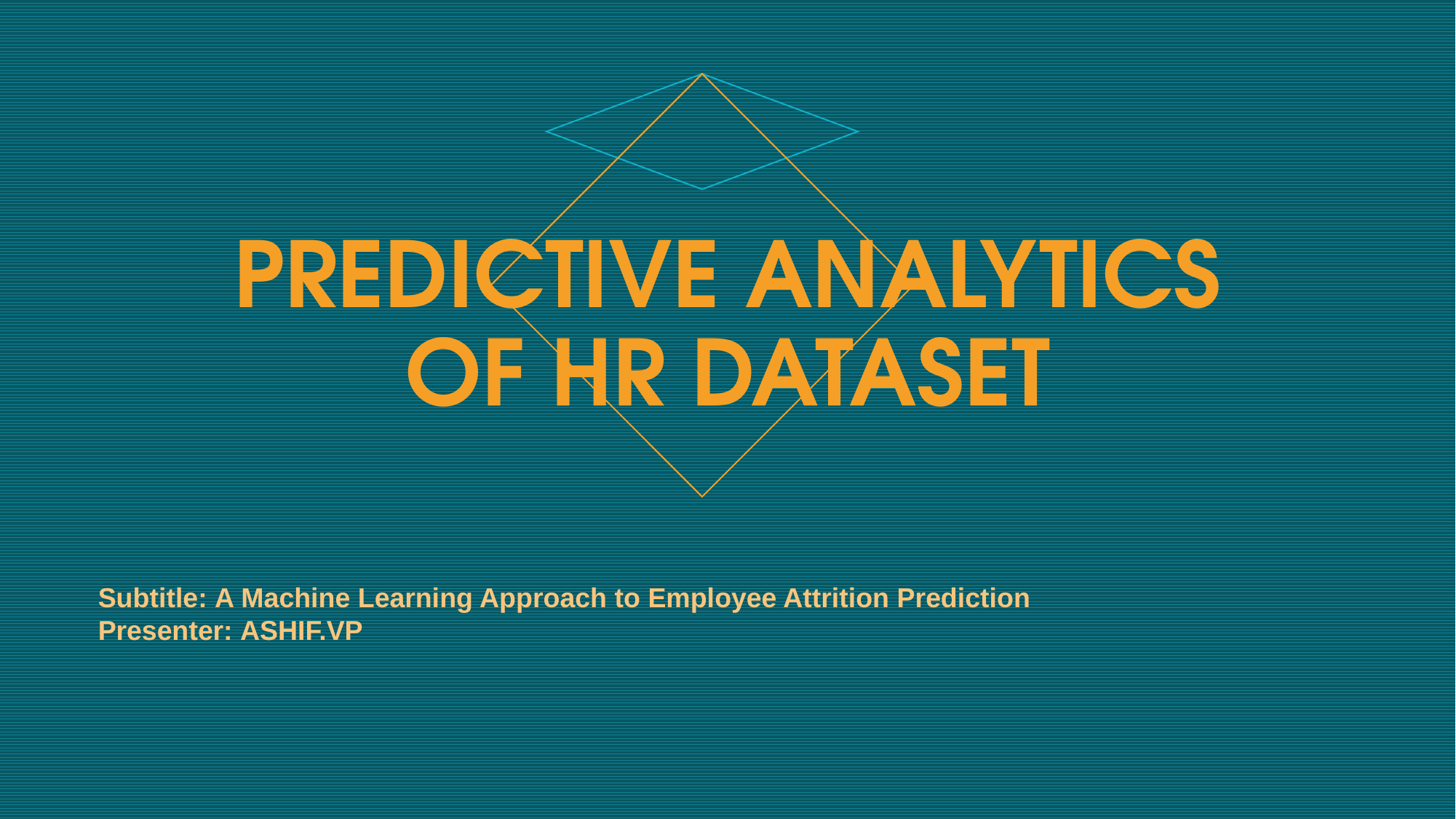

# PREDICTIVE ANALYTICS OF HR DATASET
Subtitle: A Machine Learning Approach to Employee Attrition Prediction
Presenter: ASHIF.VP